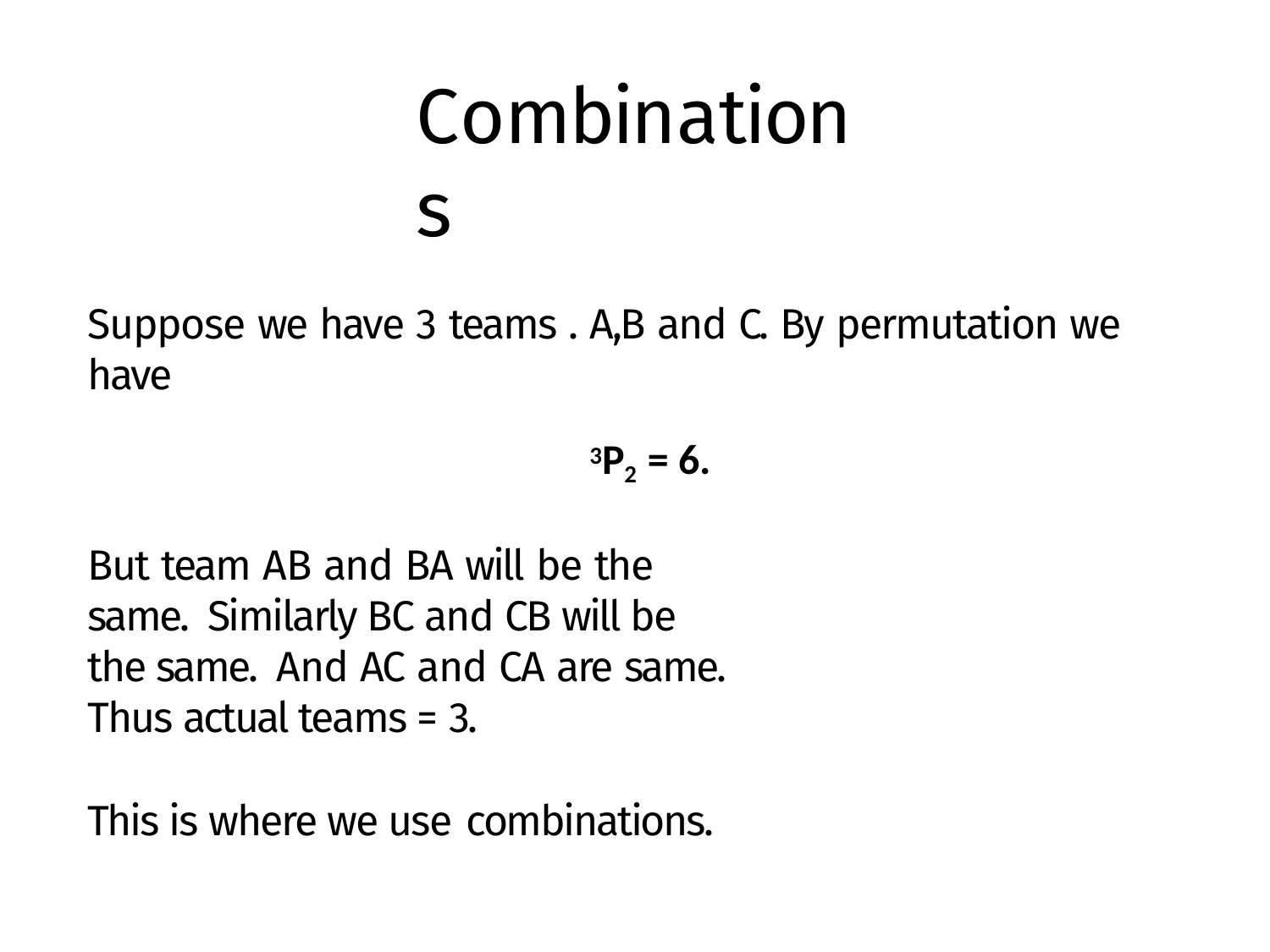

# Combinations
Suppose we have 3 teams . A,B and C. By permutation we have
3P2  = 6.

But team AB and BA will be the same.  Similarly BC and CB will be the same.  And AC and CA are same.
Thus actual teams = 3.

This is where we use  combinations.